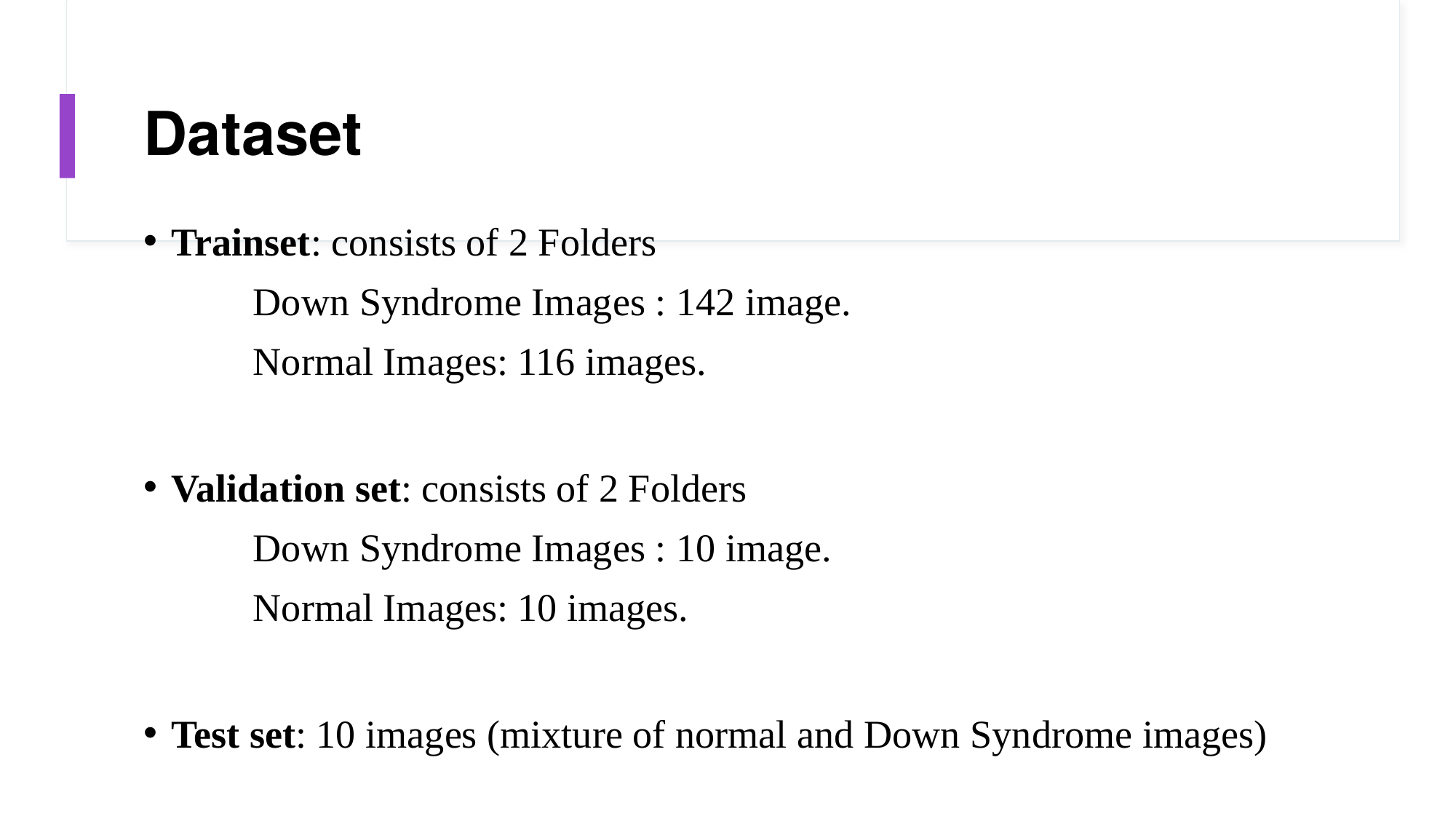

# Dataset
Trainset: consists of 2 Folders
Down Syndrome Images : 142 image.
Normal Images: 116 images.

Validation set: consists of 2 Folders
Down Syndrome Images : 10 image.
Normal Images: 10 images.

Test set: 10 images (mixture of normal and Down Syndrome images)